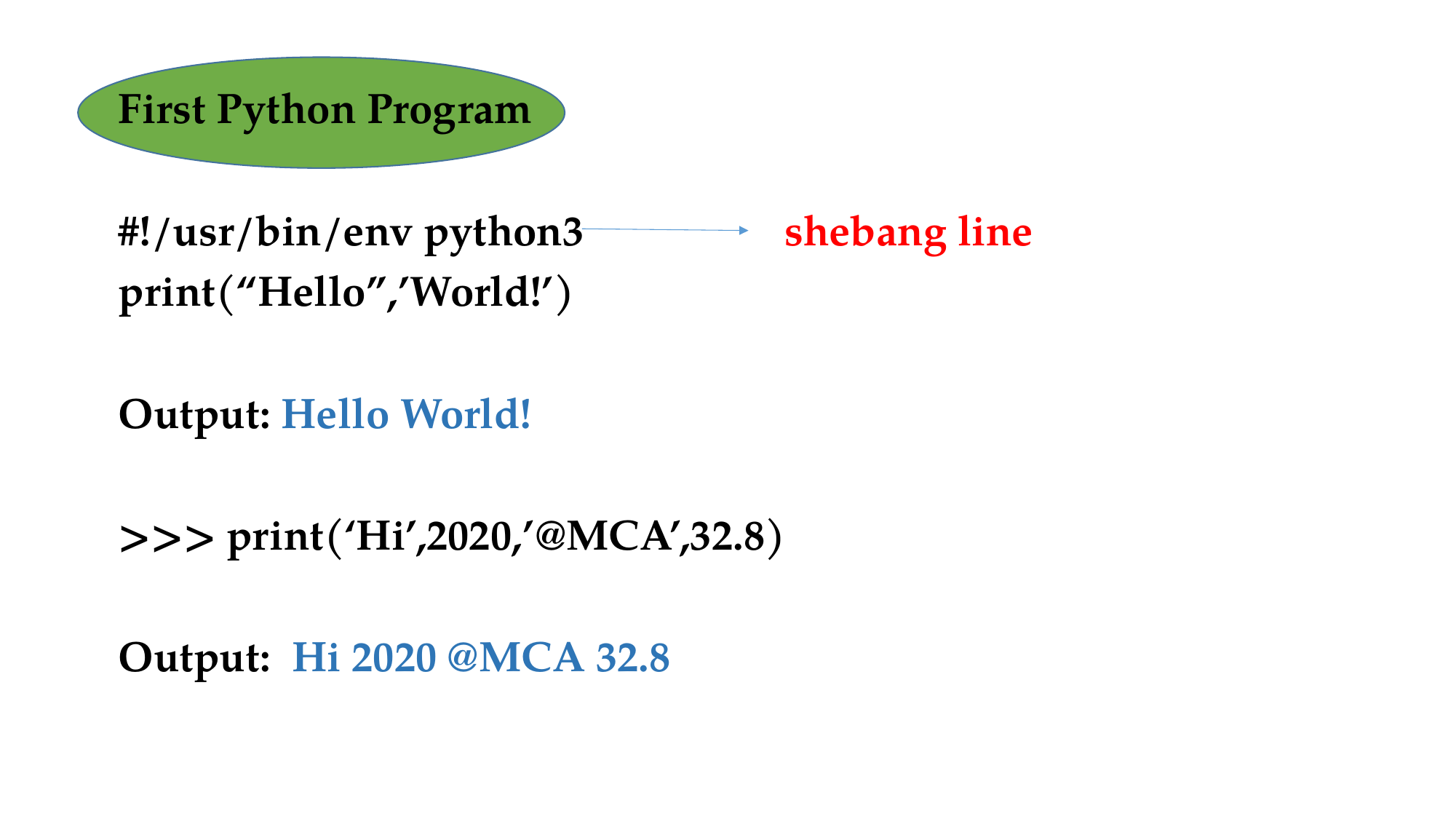

First Python Program

#!/usr/bin/env python3                   shebang line
print(“Hello”,’World!’)

Output: Hello World!

>>> print(‘Hi’,2020,’@MCA’,32.8)

Output:  Hi 2020 @MCA 32.8